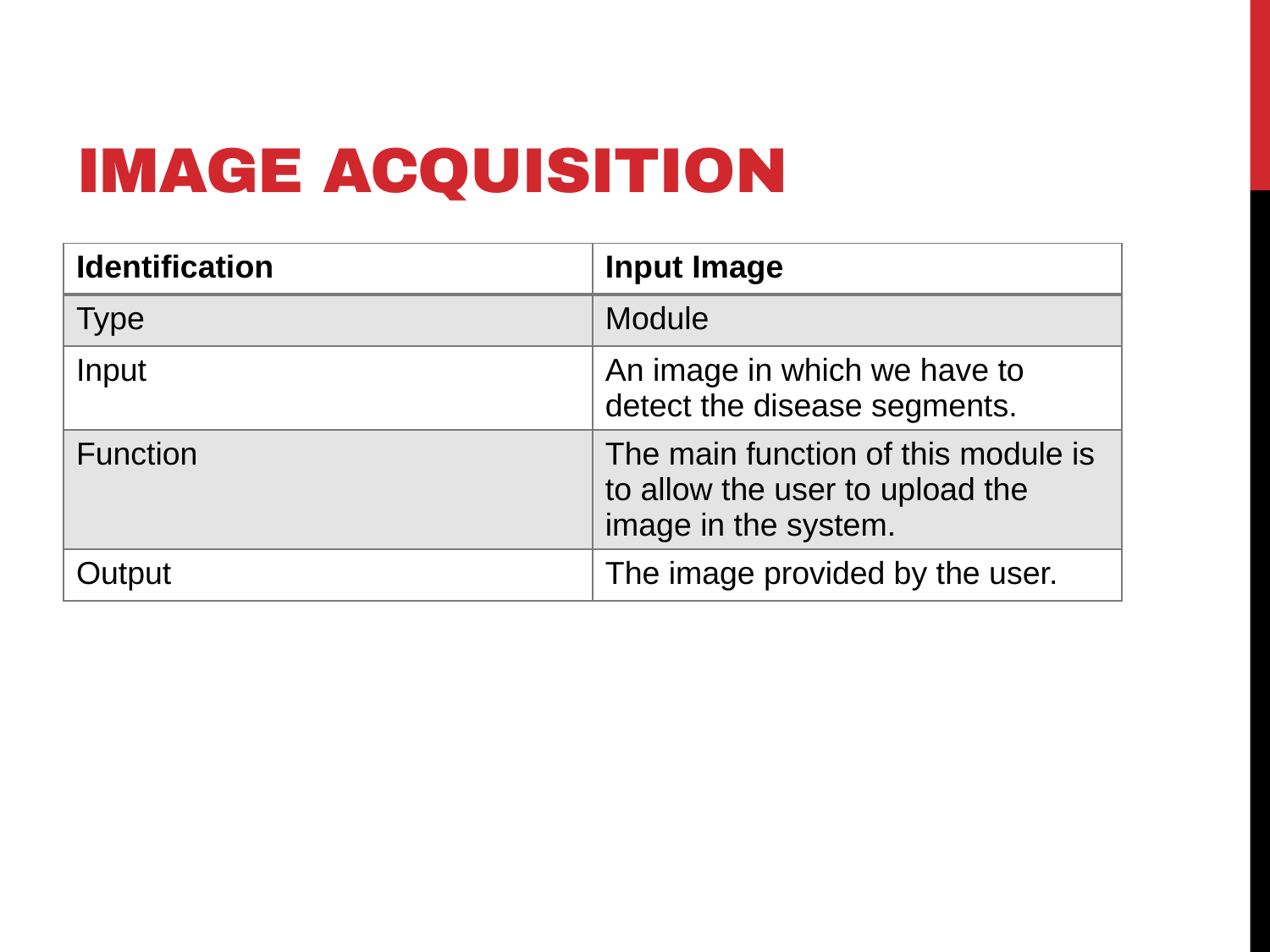

# Image acquisition
| Identification | Input Image |
| --- | --- |
| Type | Module |
| Input | An image in which we have to detect the disease segments. |
| Function | The main function of this module is to allow the user to upload the image in the system. |
| Output | The image provided by the user. |